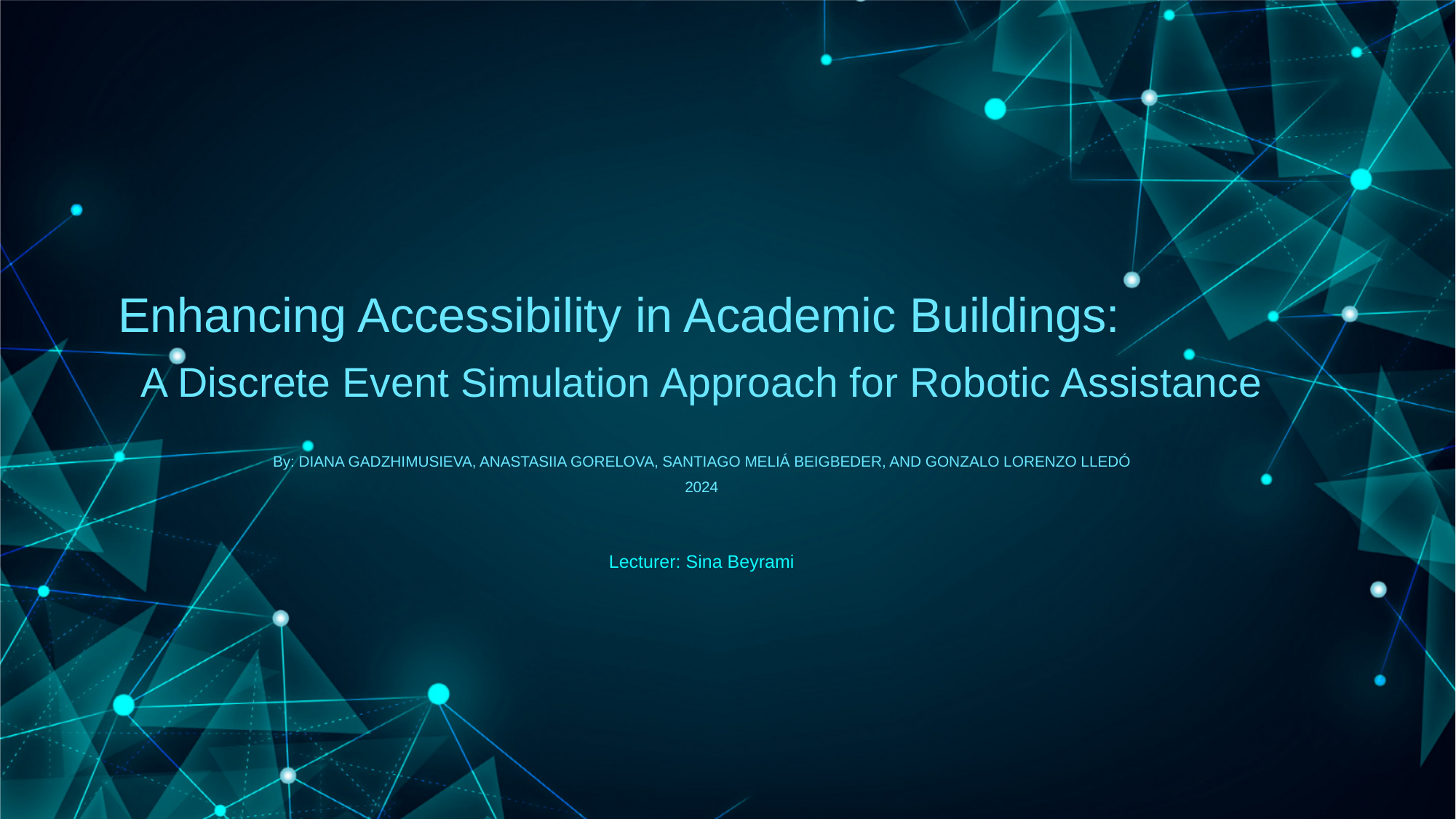

Enhancing Accessibility in Academic Buildings:
A Discrete Event Simulation Approach for Robotic Assistance
By: DIANA GADZHIMUSIEVA, ANASTASIIA GORELOVA, SANTIAGO MELIÁ BEIGBEDER, AND GONZALO LORENZO LLEDÓ
2024
Lecturer: Sina Beyrami